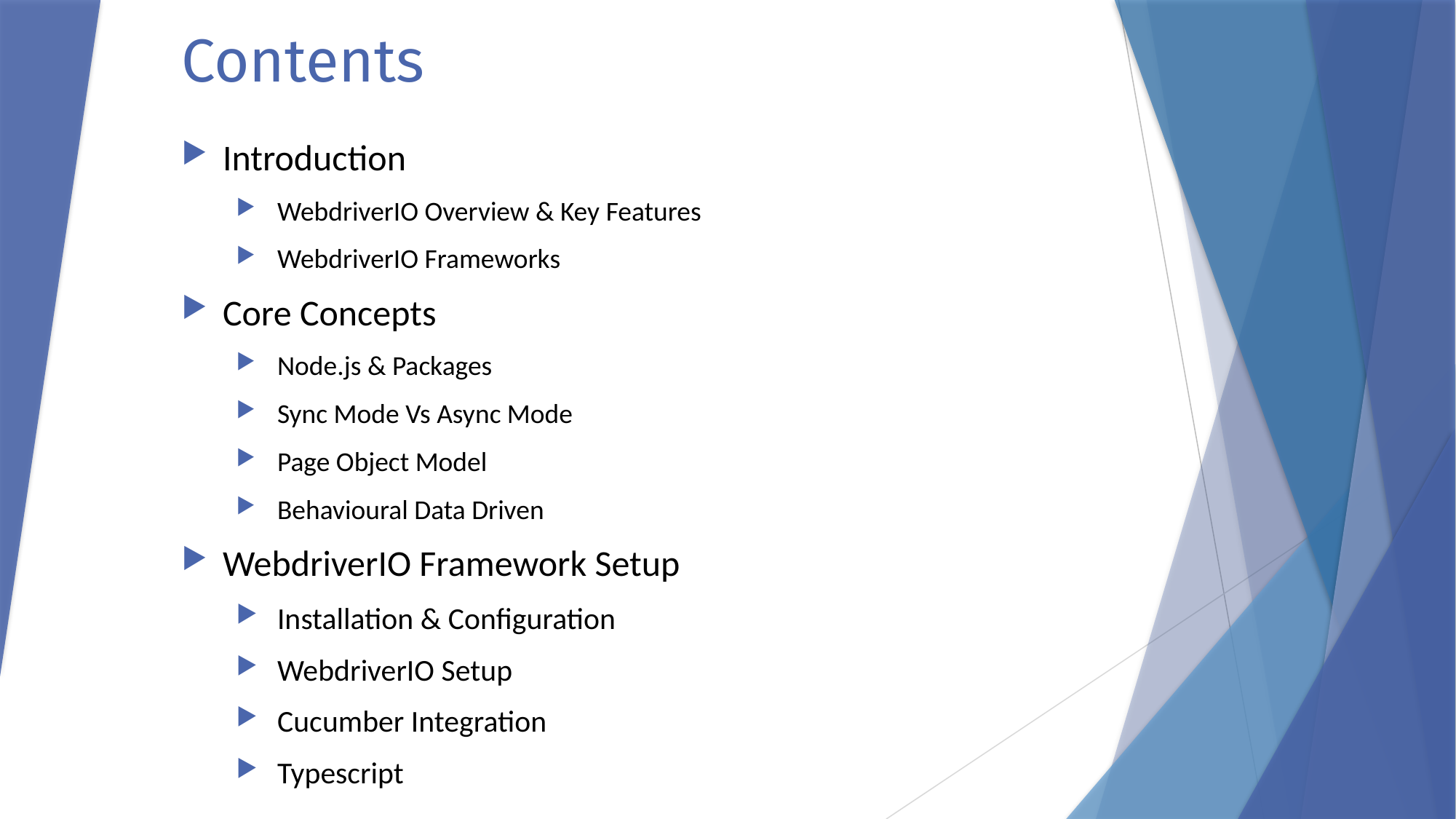

Contents

Introduction
WebdriverIO Overview & Key Features
WebdriverIO Frameworks
Core Concepts
Node.js & Packages
Sync Mode Vs Async Mode
Page Object Model
Behavioural Data Driven
WebdriverIO Framework Setup
Installation & Configuration
WebdriverIO Setup
Cucumber Integration
Typescript